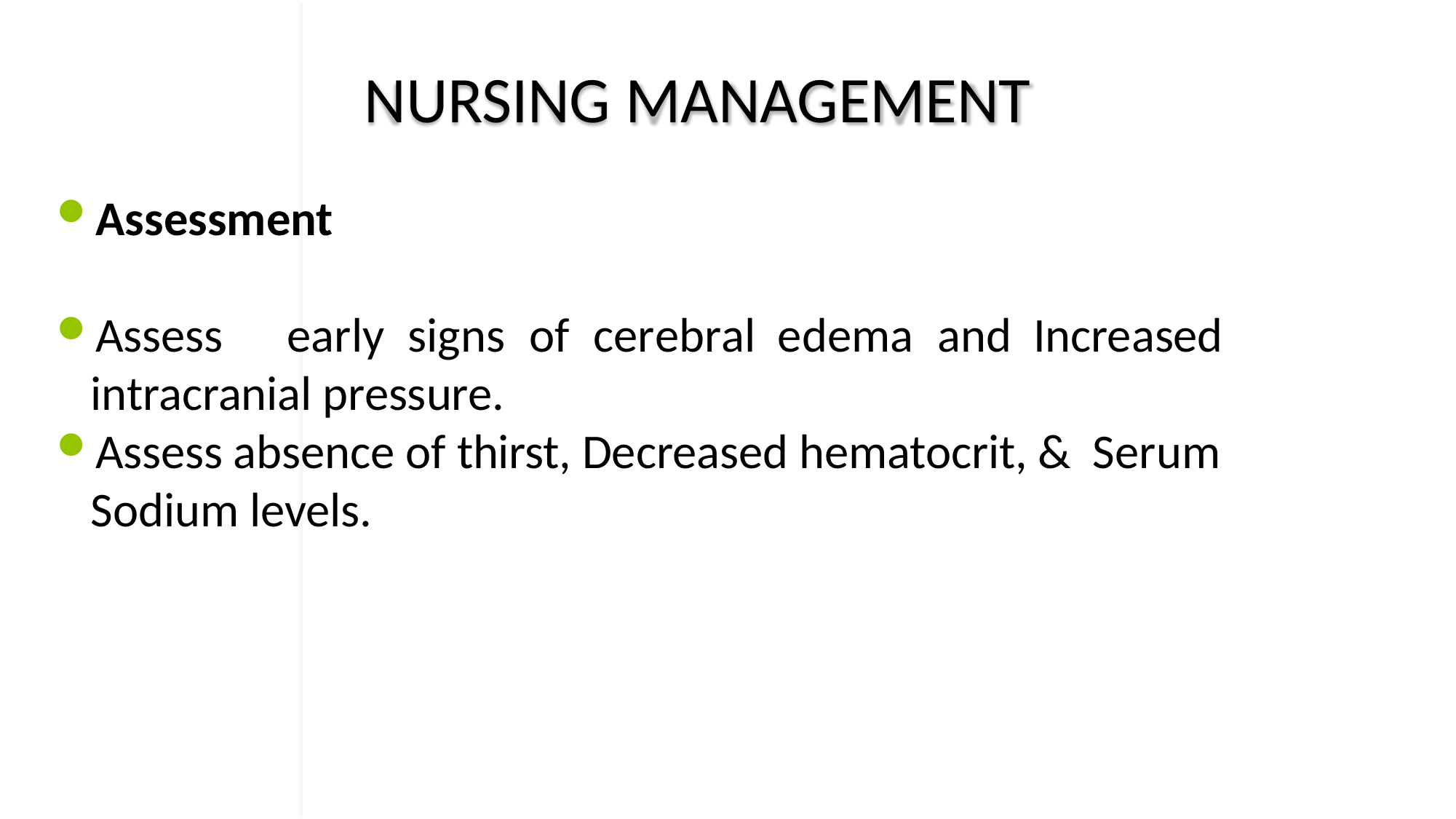

# NURSING MANAGEMENT
Assessment

Assess	early	signs	of	cerebral	edema	and  Increased intracranial pressure.
Assess absence of thirst, Decreased hematocrit, &  Serum Sodium levels.